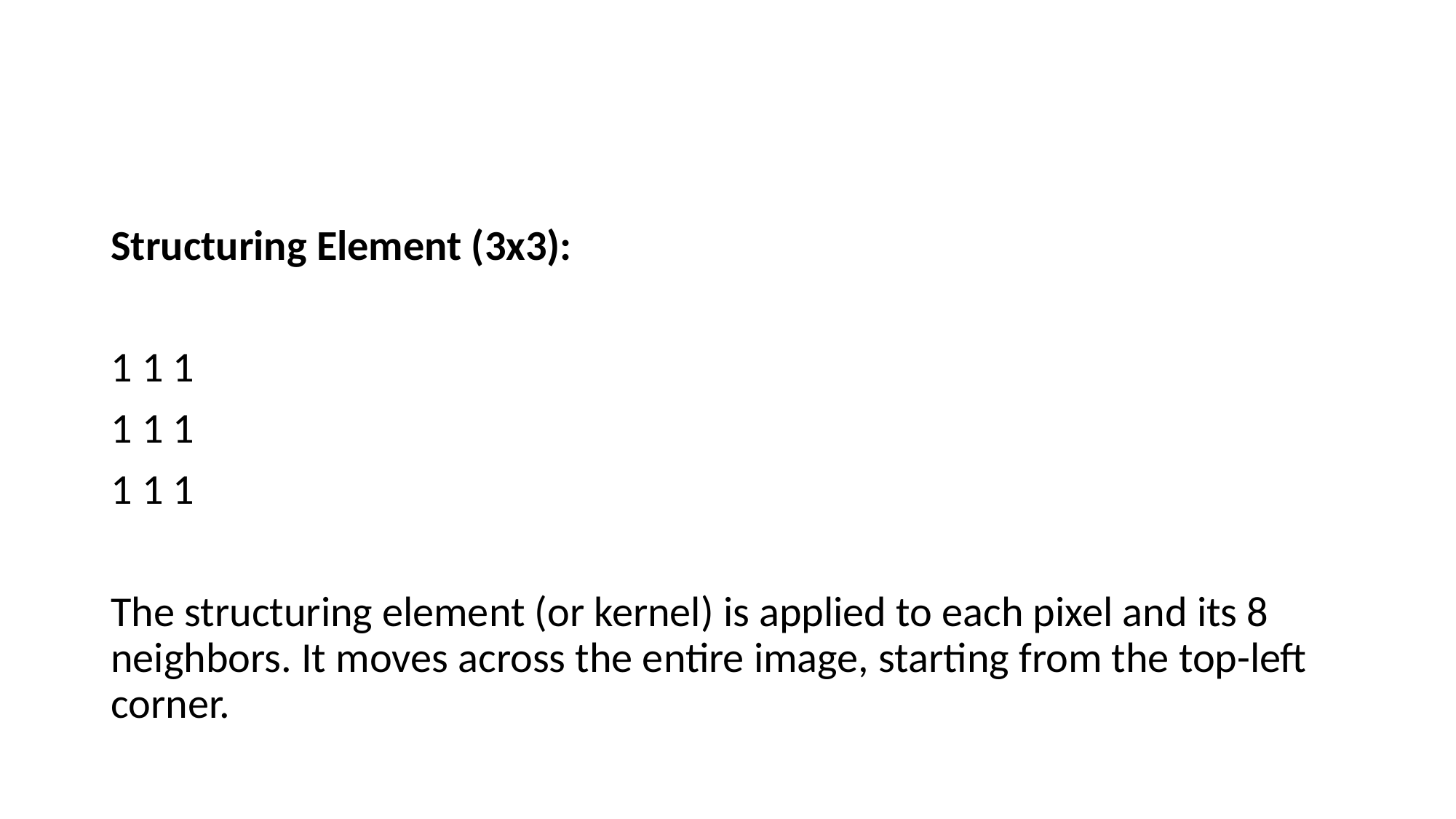

#
Structuring Element (3x3):

1 1 1
1 1 1
1 1 1

The structuring element (or kernel) is applied to each pixel and its 8 neighbors. It moves across the entire image, starting from the top-left corner.